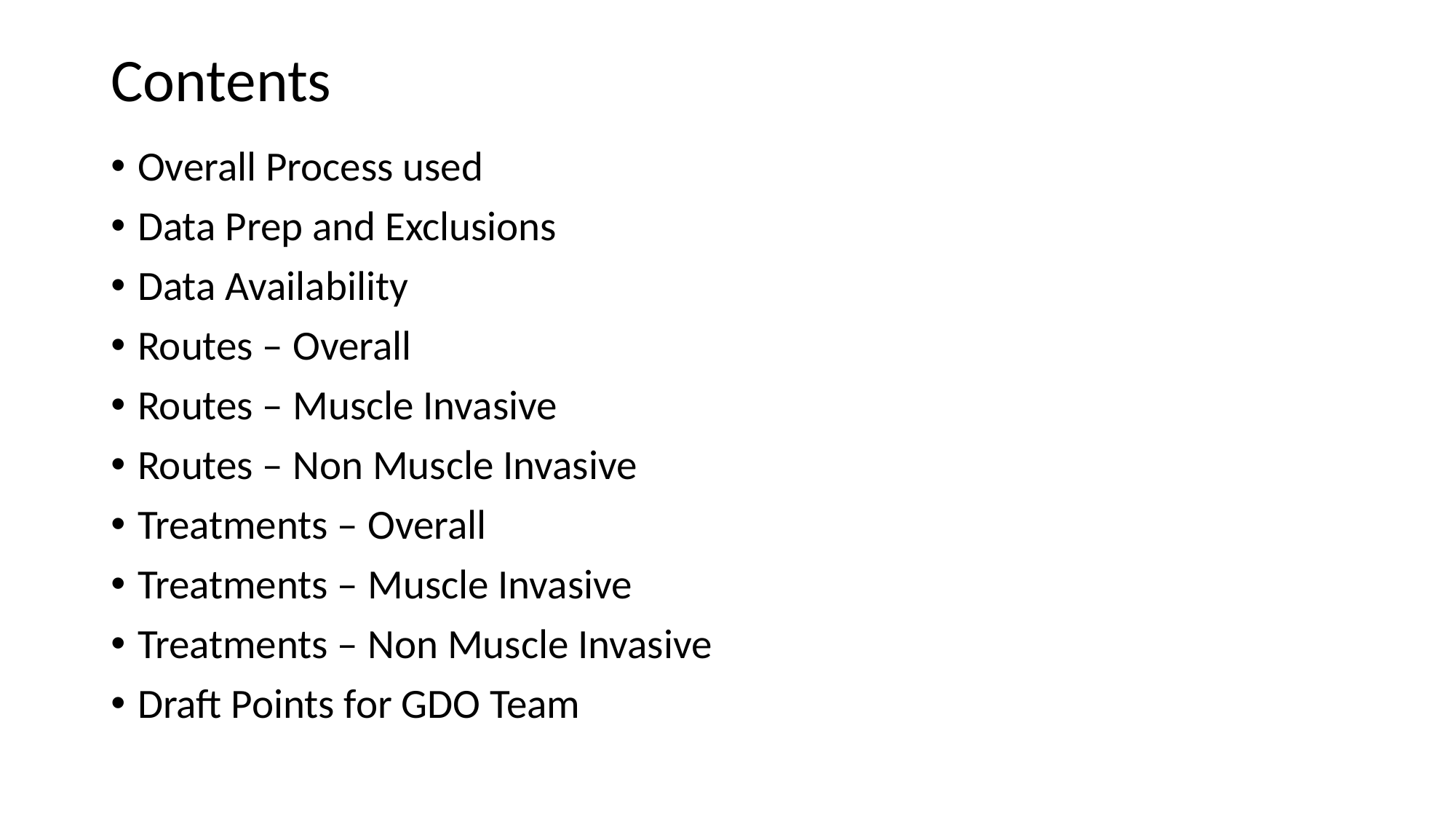

# Contents
Overall Process used
Data Prep and Exclusions
Data Availability
Routes – Overall
Routes – Muscle Invasive
Routes – Non Muscle Invasive
Treatments – Overall
Treatments – Muscle Invasive
Treatments – Non Muscle Invasive
Draft Points for GDO Team